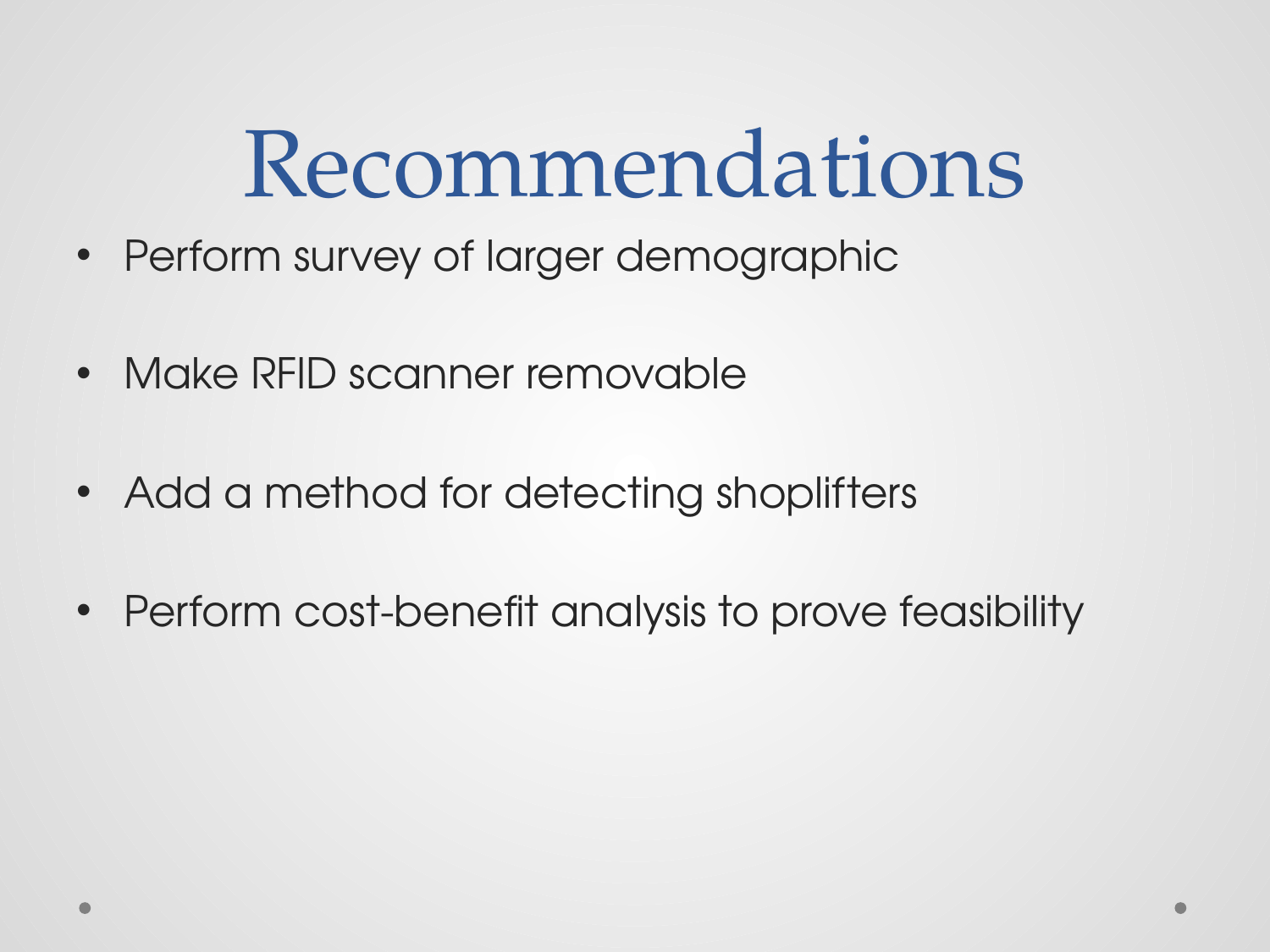

# Recommendations
Perform survey of larger demographic

Make RFID scanner removable

Add a method for detecting shoplifters

Perform cost-benefit analysis to prove feasibility